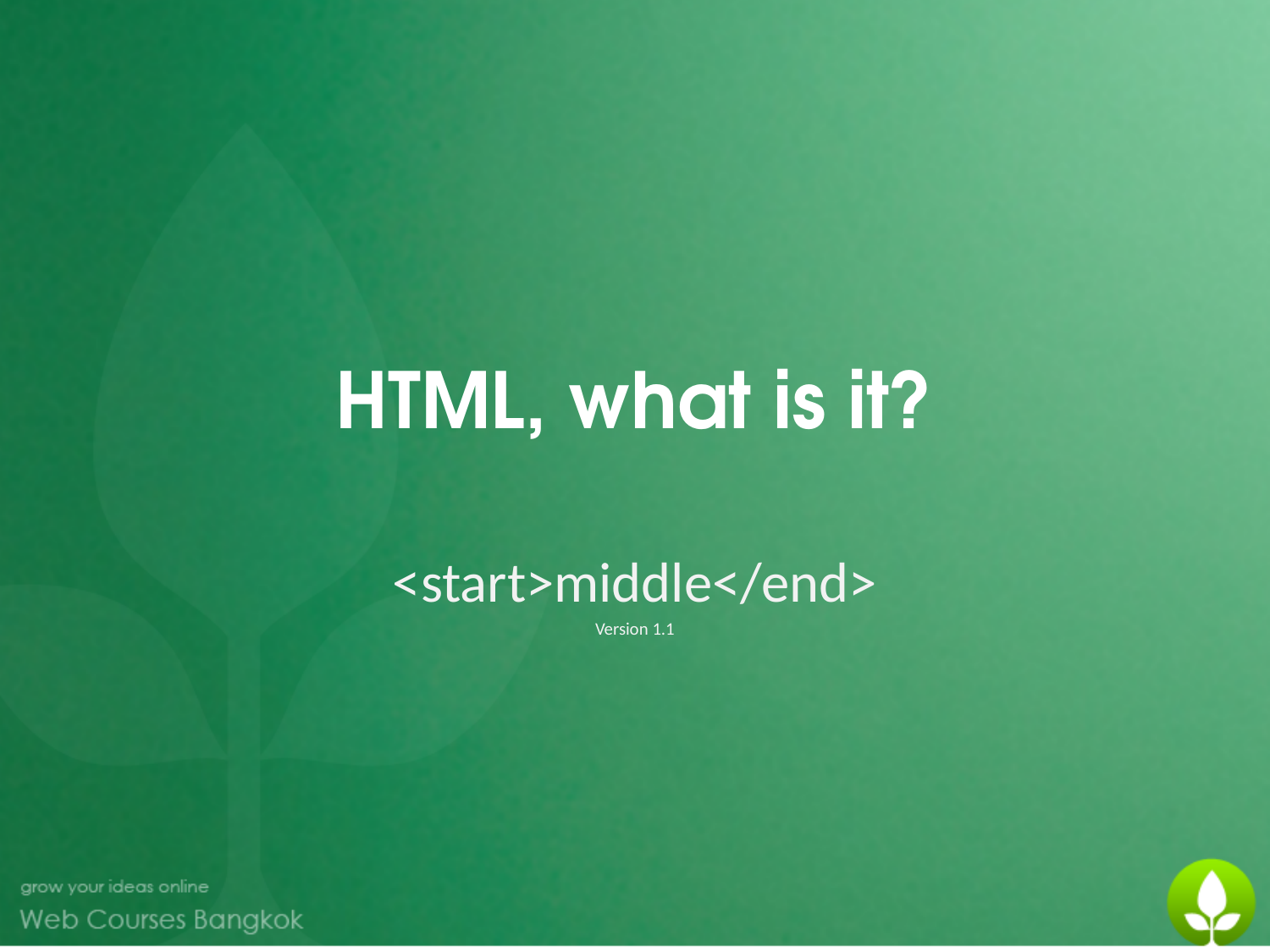

# HTML, what is it?
<start>middle</end>
Version 1.1